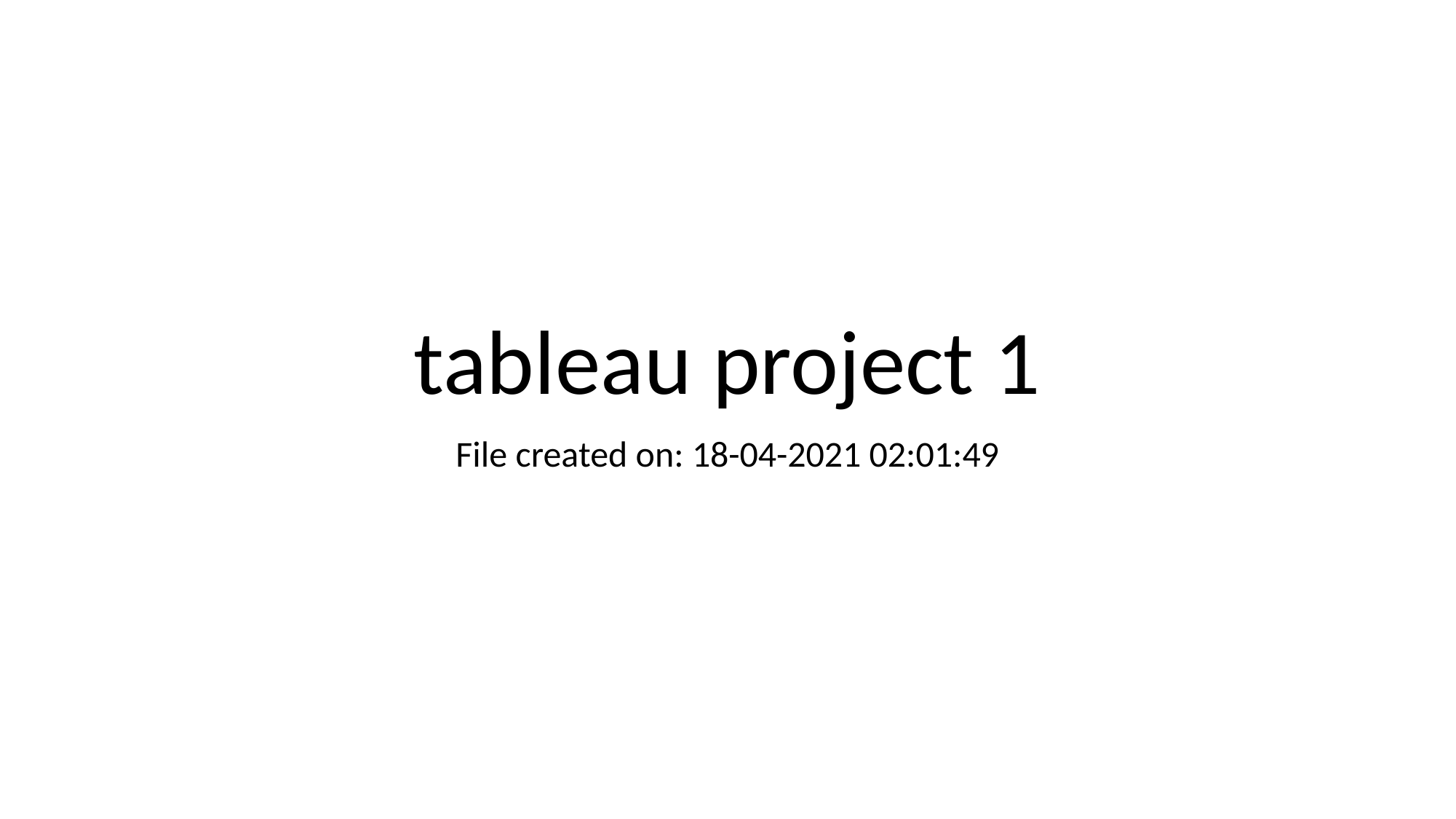

# tableau project 1
File created on: 18-04-2021 02:01:49